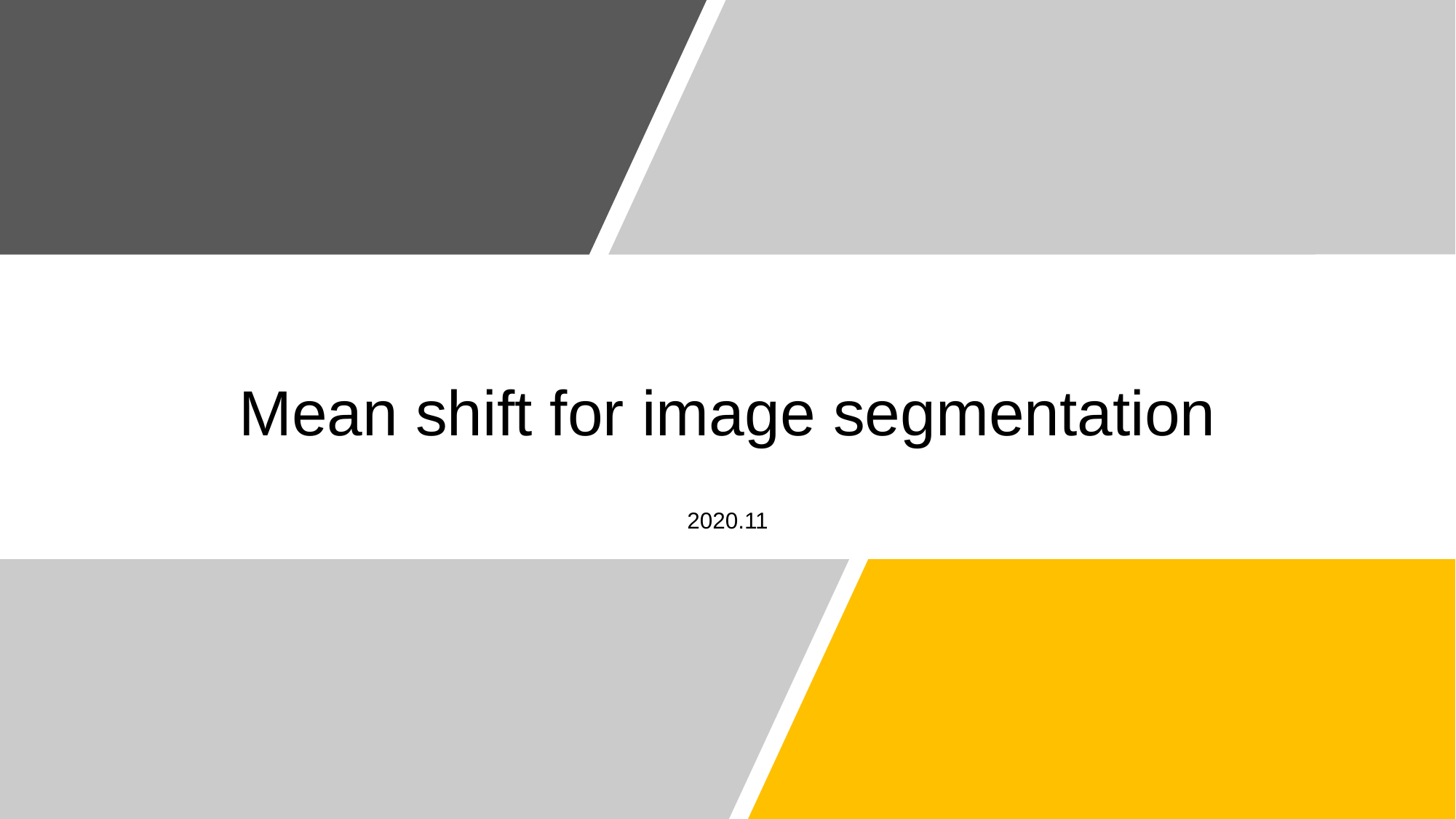

# Mean shift for image segmentation

2020.11